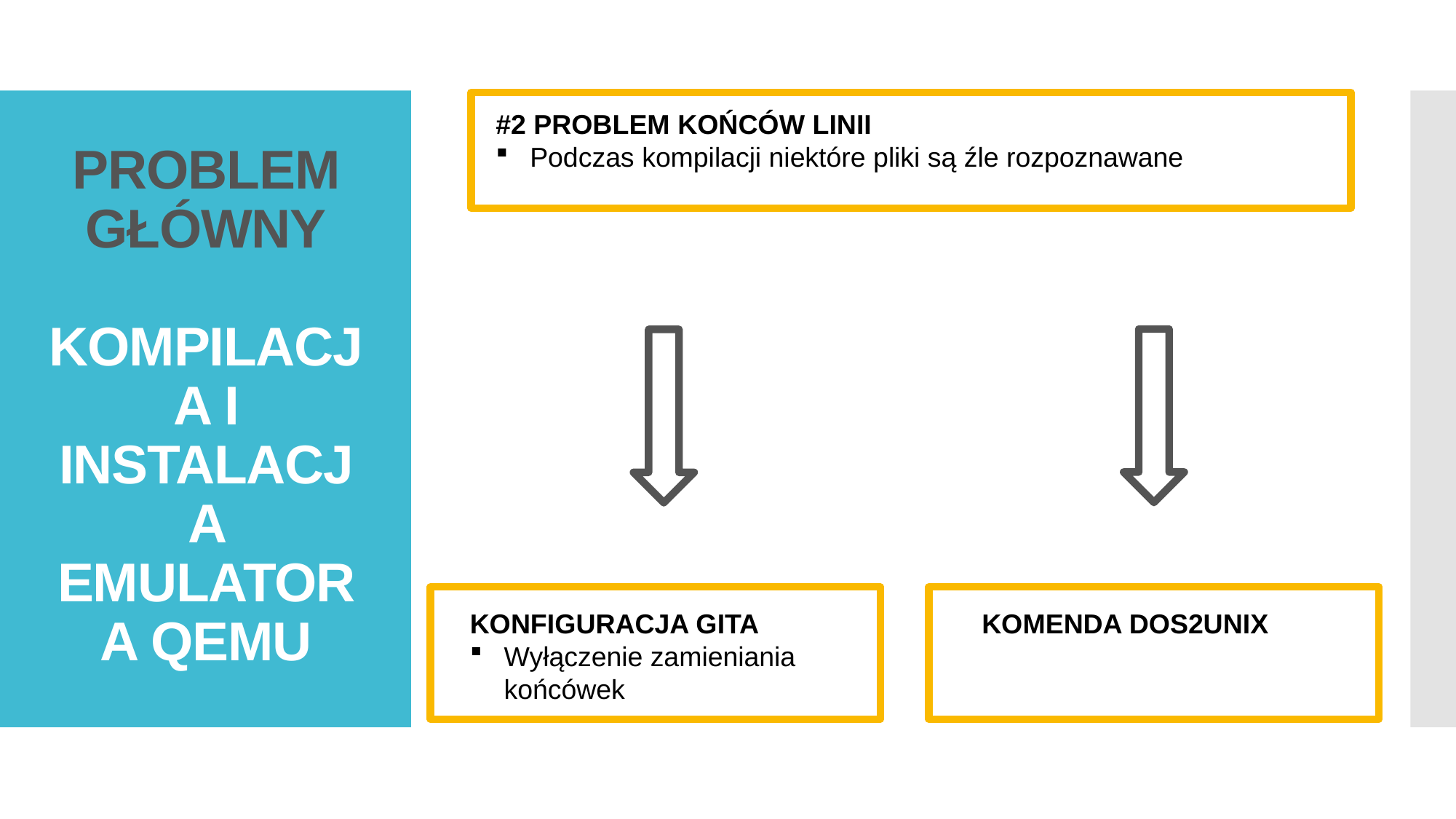

# PROBLEM GŁÓWNY KOMPILACJA I INSTALACJA EMULATORA QEMU
#2 PROBLEM KOŃCÓW LINII
Podczas kompilacji niektóre pliki są źle rozpoznawane

KONFIGURACJA GITA
Wyłączenie zamieniania końcówek
KOMENDA DOS2UNIX